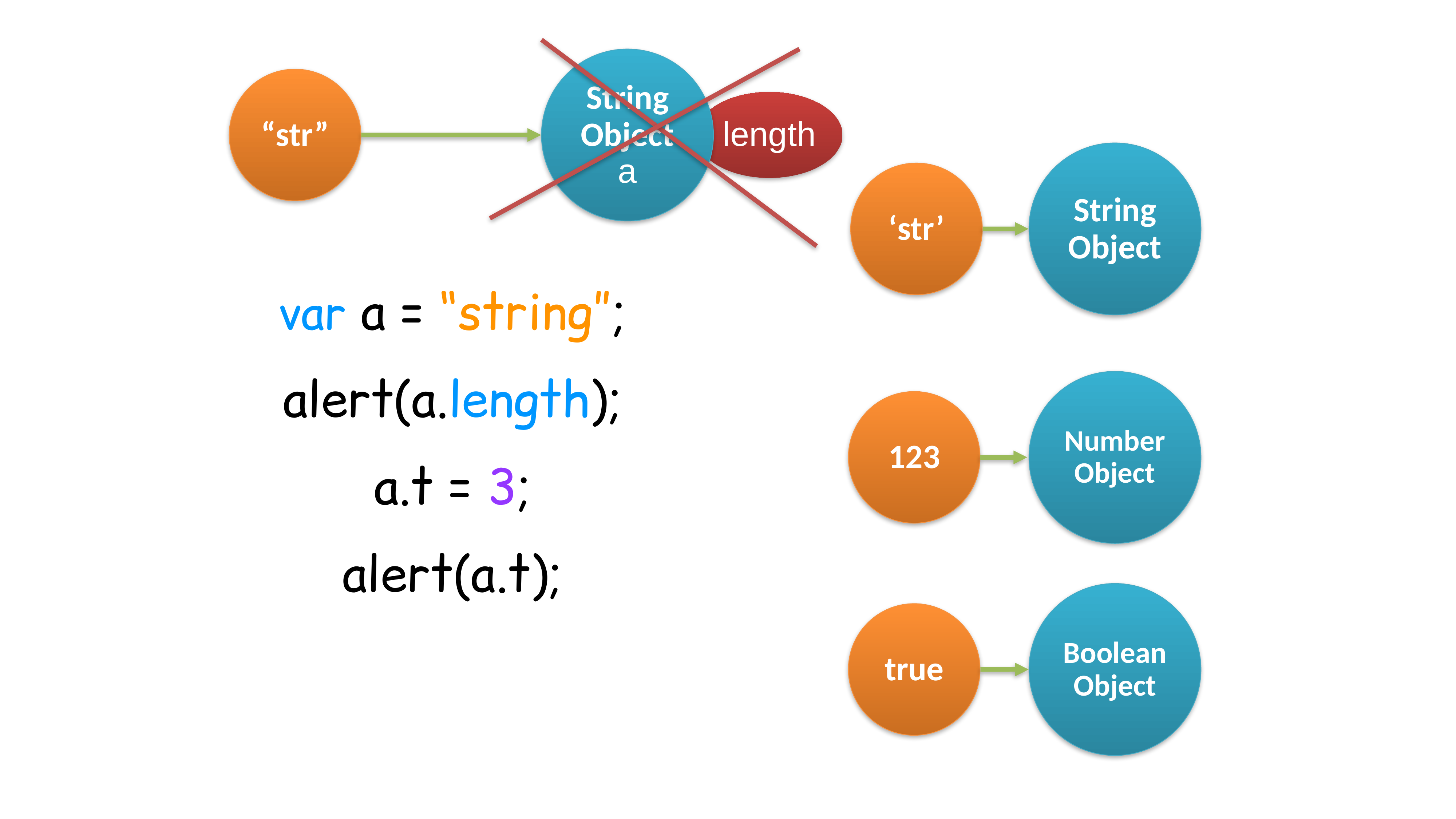

String
Object
a

“str”

length

String
Object

‘str’

var a = “string”;
alert(a.length);
a.t = 3;
alert(a.t);

Number
Object

123

Boolean
Object

true